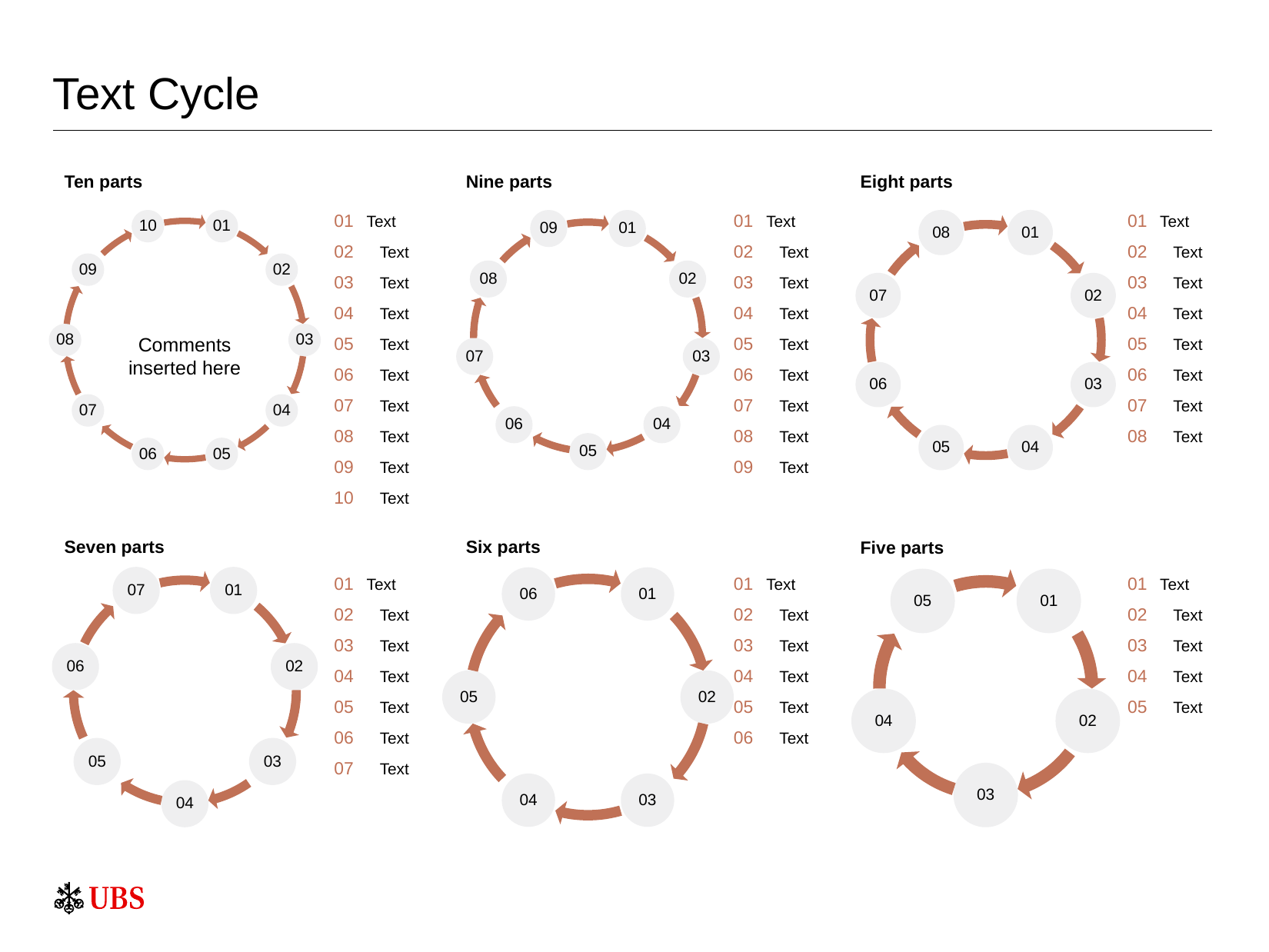

# Text Cycle
Ten parts
Nine parts
Eight parts
01	Text
02	Text
03	Text
04	Text
05	Text
06	Text
07	Text
08	Text
09	Text
10	Text

01	Text
02	Text
03	Text
04	Text
05	Text
06	Text
07	Text
08	Text
09	Text
01	Text
02	Text
03	Text
04	Text
05	Text
06	Text
07	Text
08	Text
08
01

07
02
06
03
05
04
09
01

08
02
07
03
06
04
05
10
01

09
02
08
03
07
04
06
05
Comments inserted here
Seven parts
Six parts
Five parts

06
01
05
02
04
03

05
01
04
02
03
07
01

06
02
05
03
04
01	Text
02	Text
03	Text
04	Text
05	Text
06	Text
07	Text
01	Text
02	Text
03	Text
04	Text
05	Text
06	Text
01	Text
02	Text
03	Text
04	Text
05	Text